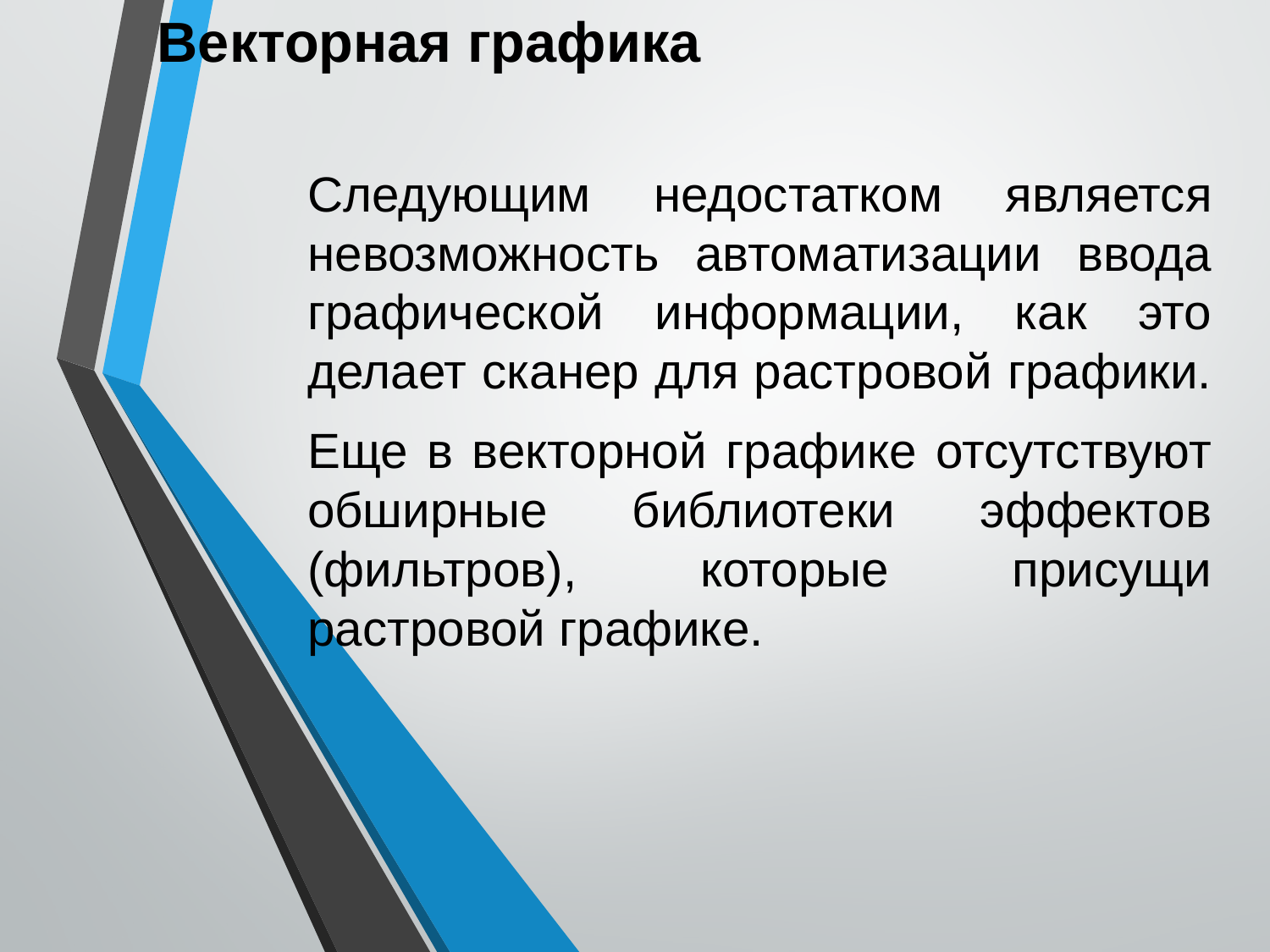

Векторная графика
Следующим недостатком является невозможность автоматизации ввода графической информации, как это делает сканер для растровой графики.
Еще в векторной графике отсутствуют обширные библиотеки эффектов (фильтров), которые присущи растровой графике.